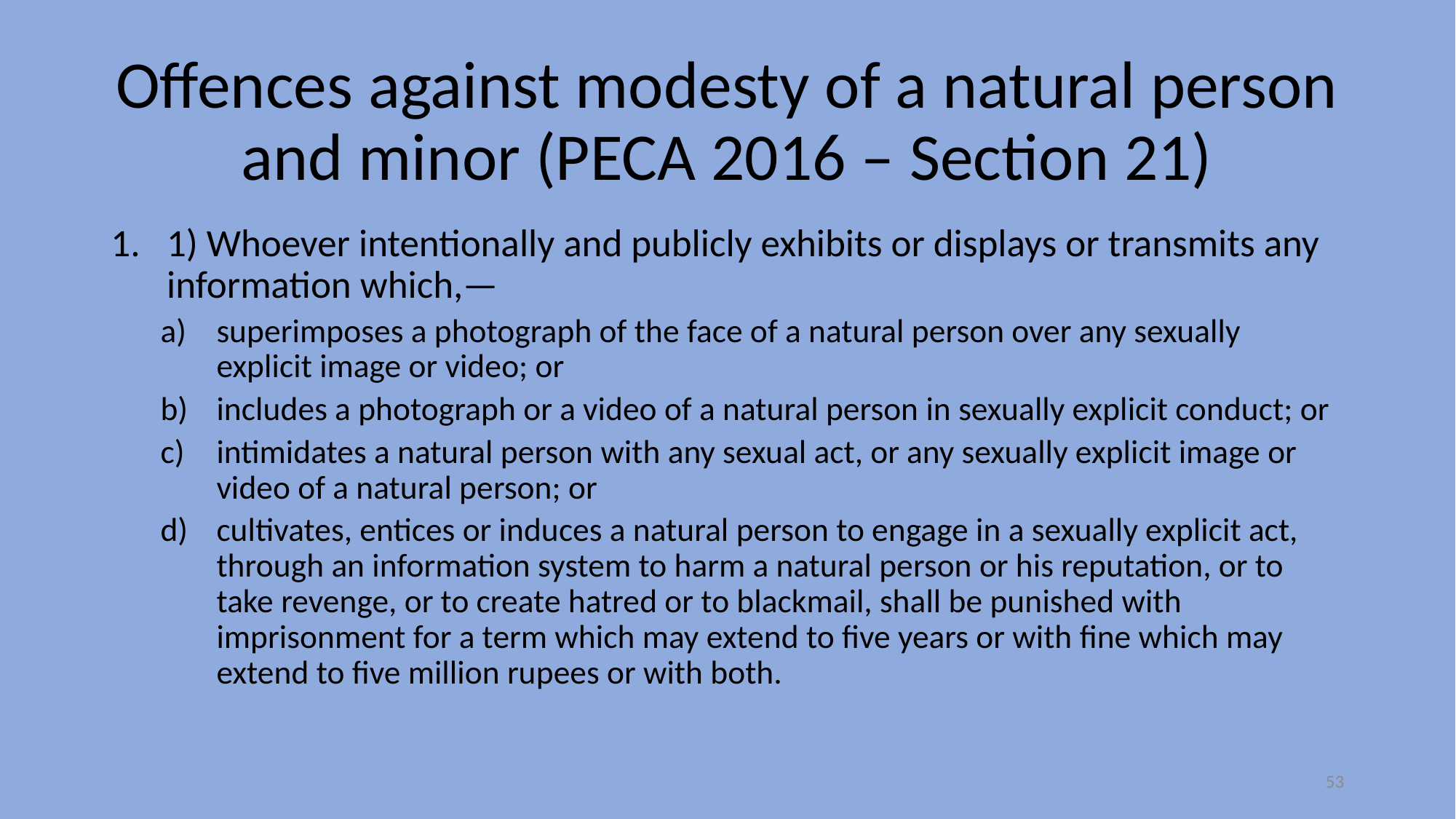

# Offences against modesty of a natural person and minor (PECA 2016 – Section 21)
1) Whoever intentionally and publicly exhibits or displays or transmits any information which,—
superimposes a photograph of the face of a natural person over any sexually explicit image or video; or
includes a photograph or a video of a natural person in sexually explicit conduct; or
intimidates a natural person with any sexual act, or any sexually explicit image or video of a natural person; or
cultivates, entices or induces a natural person to engage in a sexually explicit act, through an information system to harm a natural person or his reputation, or to take revenge, or to create hatred or to blackmail, shall be punished with imprisonment for a term which may extend to five years or with fine which may extend to five million rupees or with both.
53